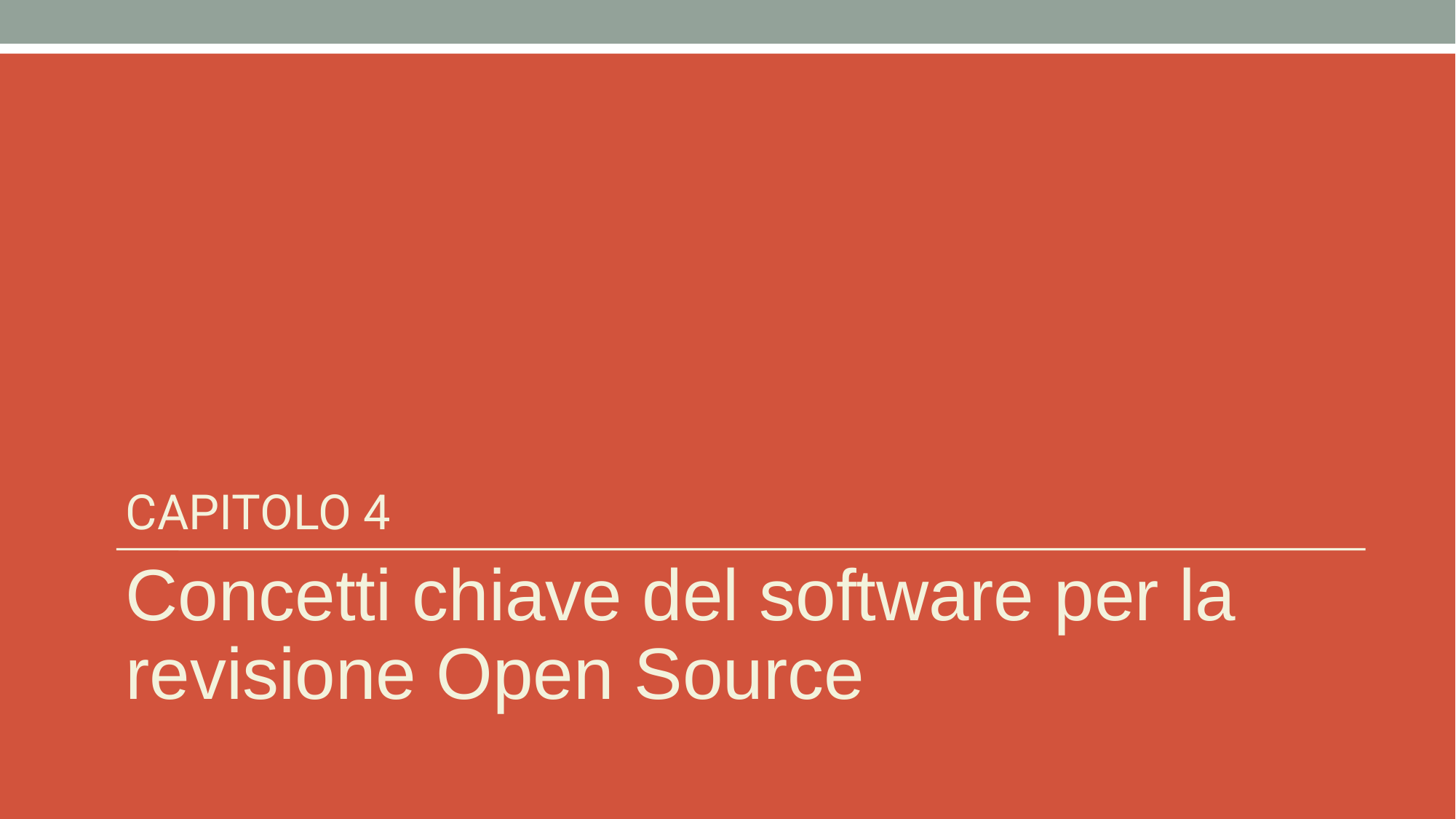

CAPITOLO 4
Concetti chiave del software per la revisione Open Source